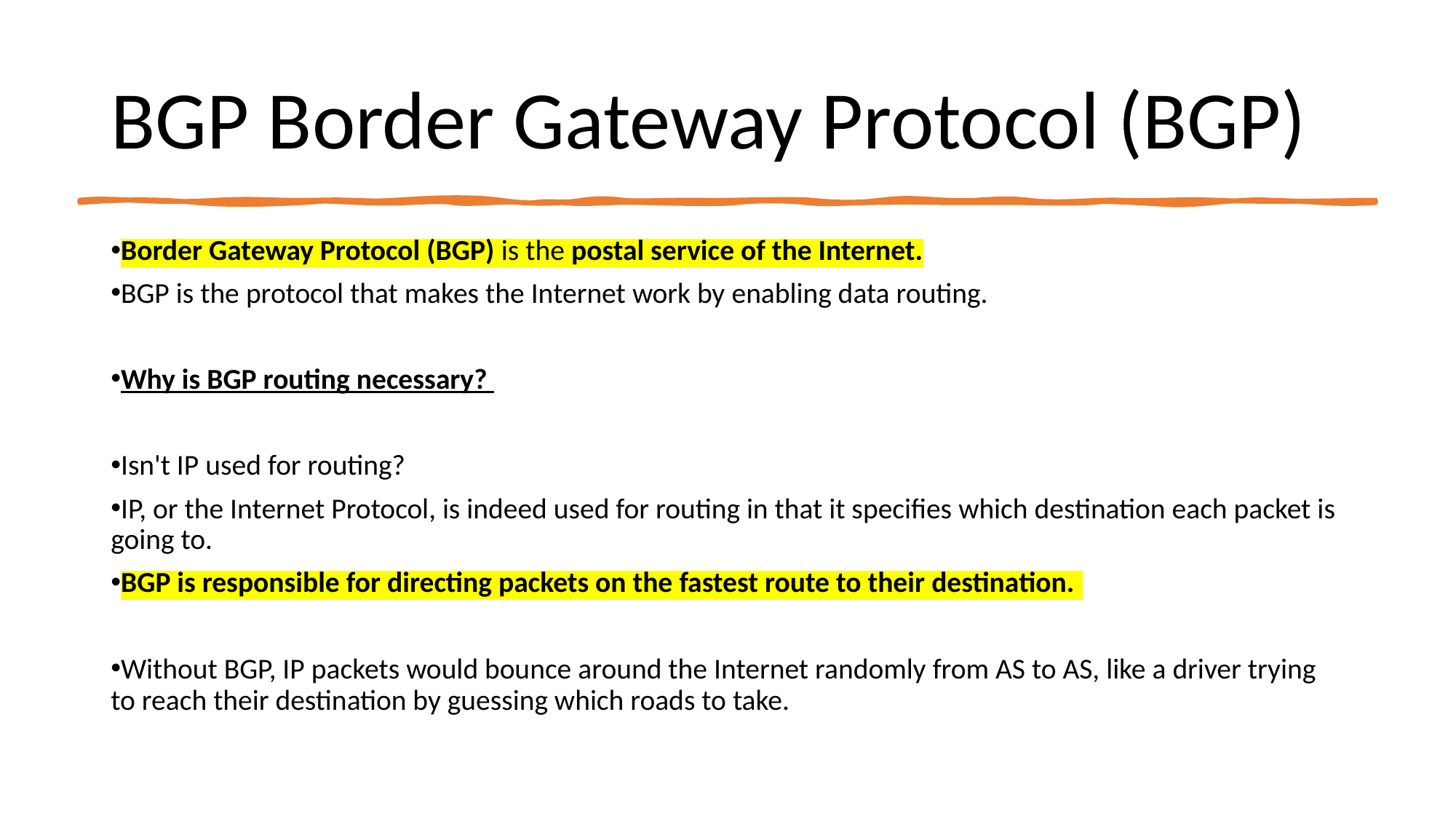

# BGP Border Gateway Protocol (BGP)

Border Gateway Protocol (BGP) is the postal service of the Internet.
BGP is the protocol that makes the Internet work by enabling data routing.

Why is BGP routing necessary?

Isn't IP used for routing?
IP, or the Internet Protocol, is indeed used for routing in that it specifies which destination each packet is going to.
BGP is responsible for directing packets on the fastest route to their destination.

Without BGP, IP packets would bounce around the Internet randomly from AS to AS, like a driver trying to reach their destination by guessing which roads to take.